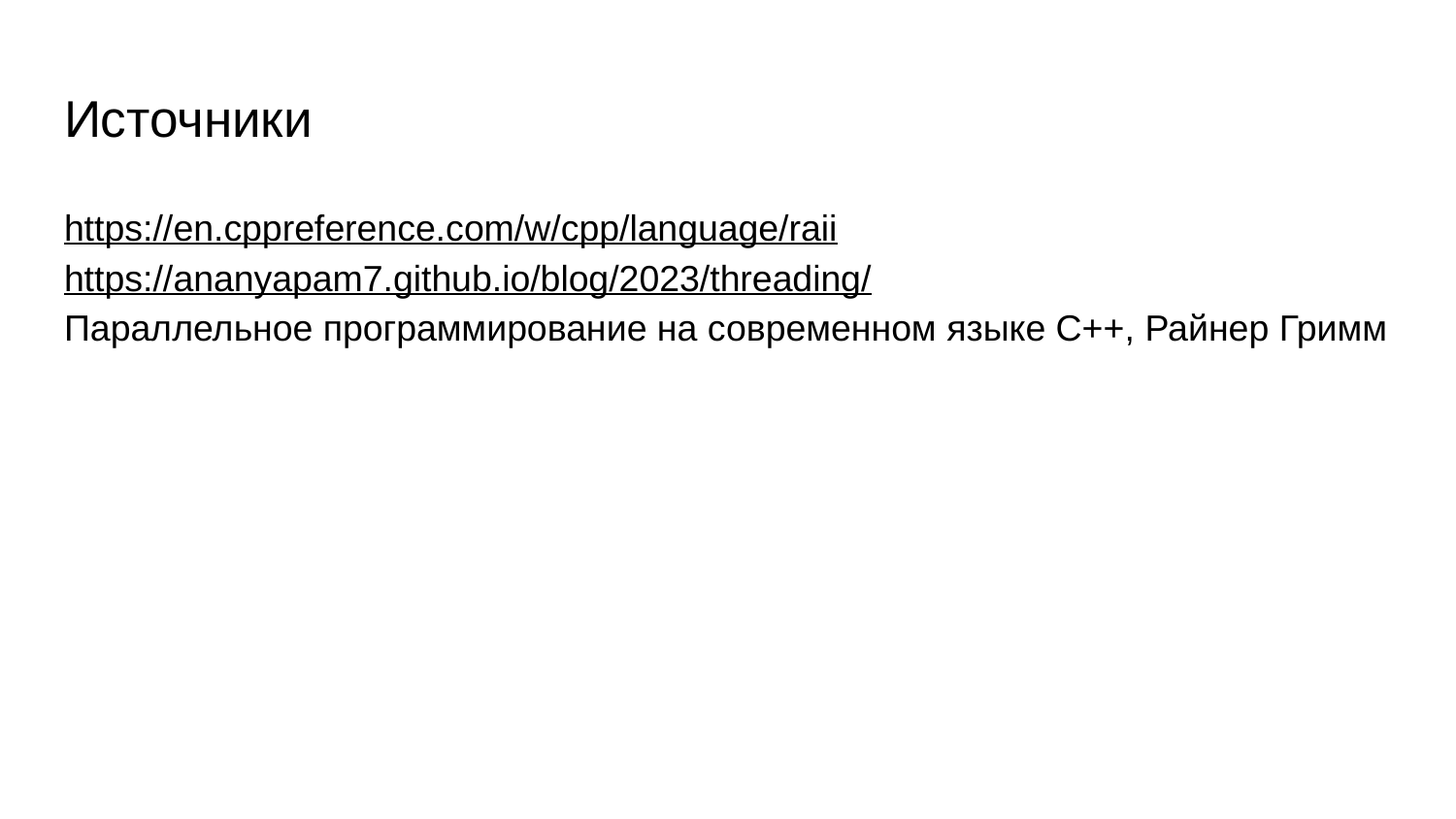

# Источники
https://en.cppreference.com/w/cpp/language/raii
https://ananyapam7.github.io/blog/2023/threading/
Параллельное программирование на современном языке C++, Райнер Гримм